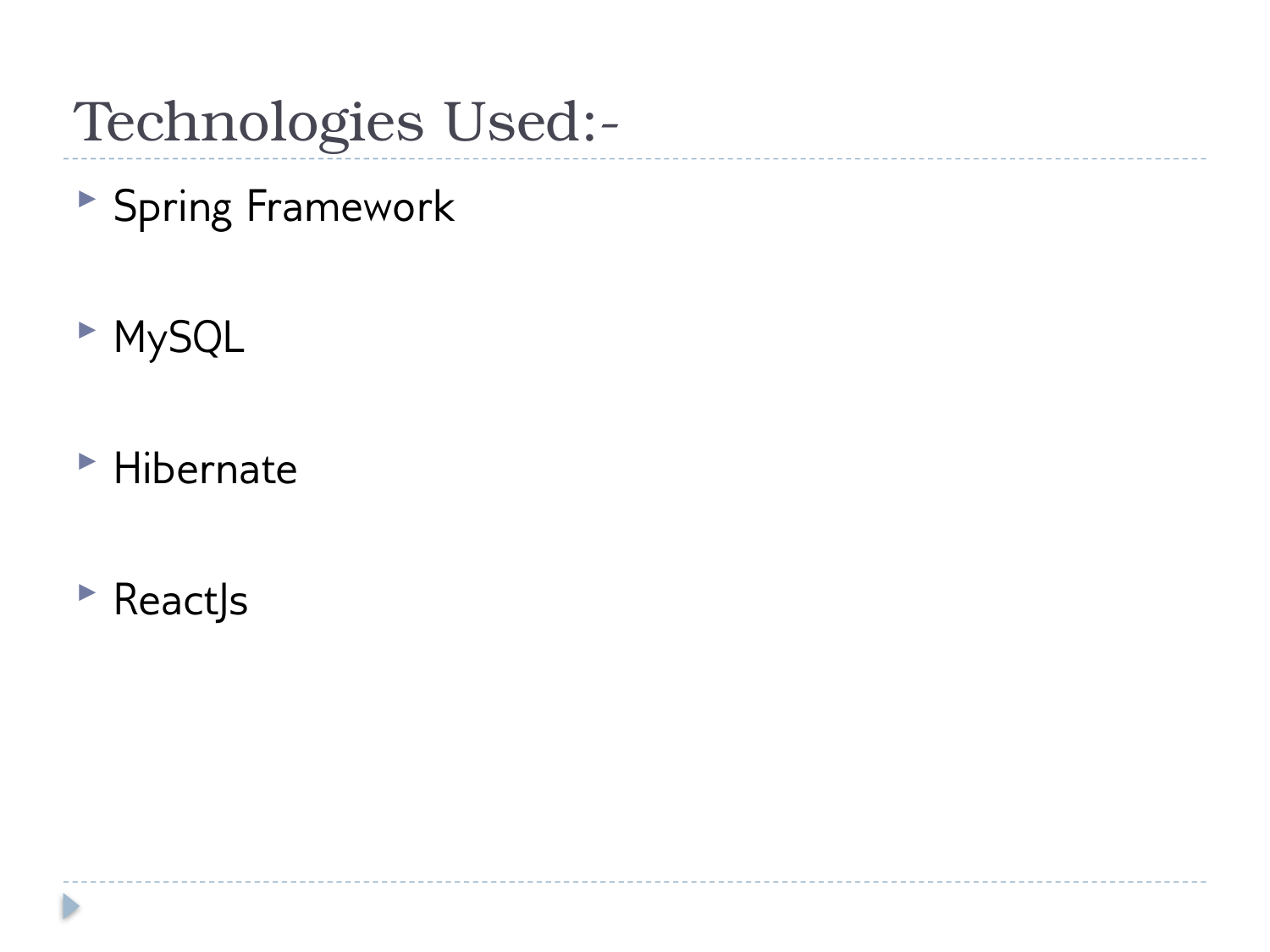

# Technologies Used:-
Spring Framework

MySQL

Hibernate

ReactJs